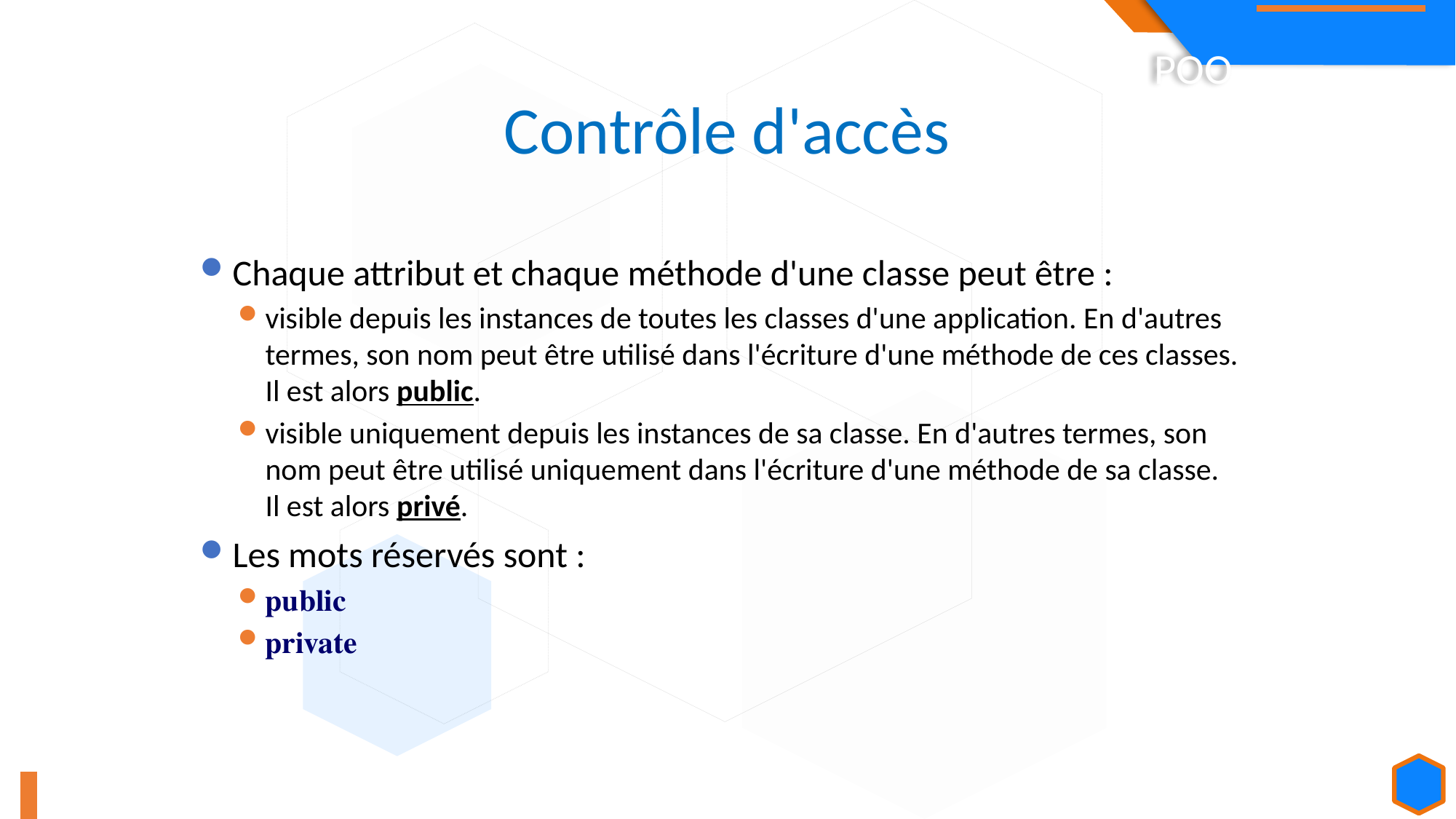

Contrôle d'accès
Chaque attribut et chaque méthode d'une classe peut être :
visible depuis les instances de toutes les classes d'une application. En d'autres termes, son nom peut être utilisé dans l'écriture d'une méthode de ces classes. Il est alors public.
visible uniquement depuis les instances de sa classe. En d'autres termes, son nom peut être utilisé uniquement dans l'écriture d'une méthode de sa classe. Il est alors privé.
Les mots réservés sont :
public
private